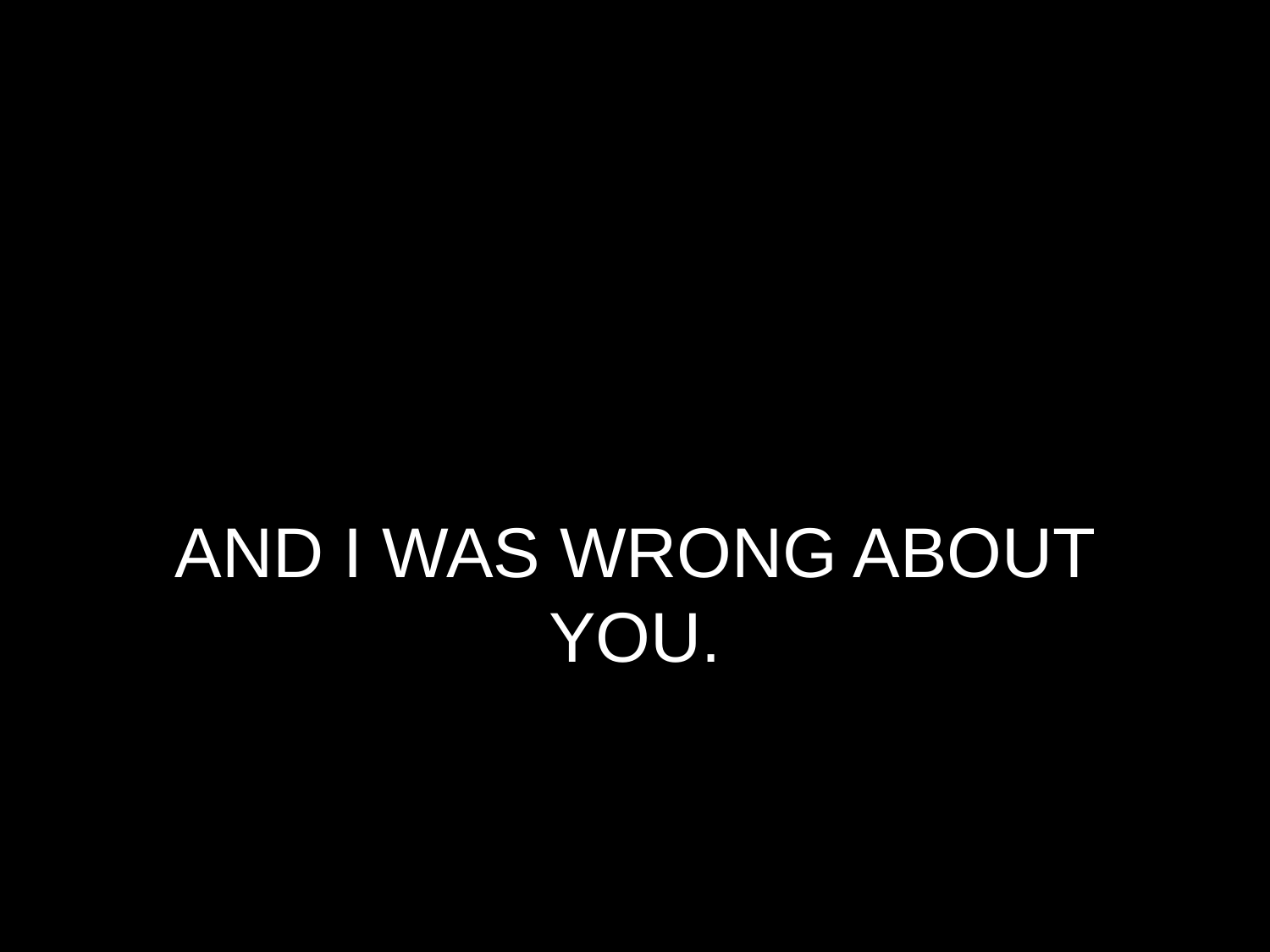

# AND I WAS WRONG ABOUT YOU.